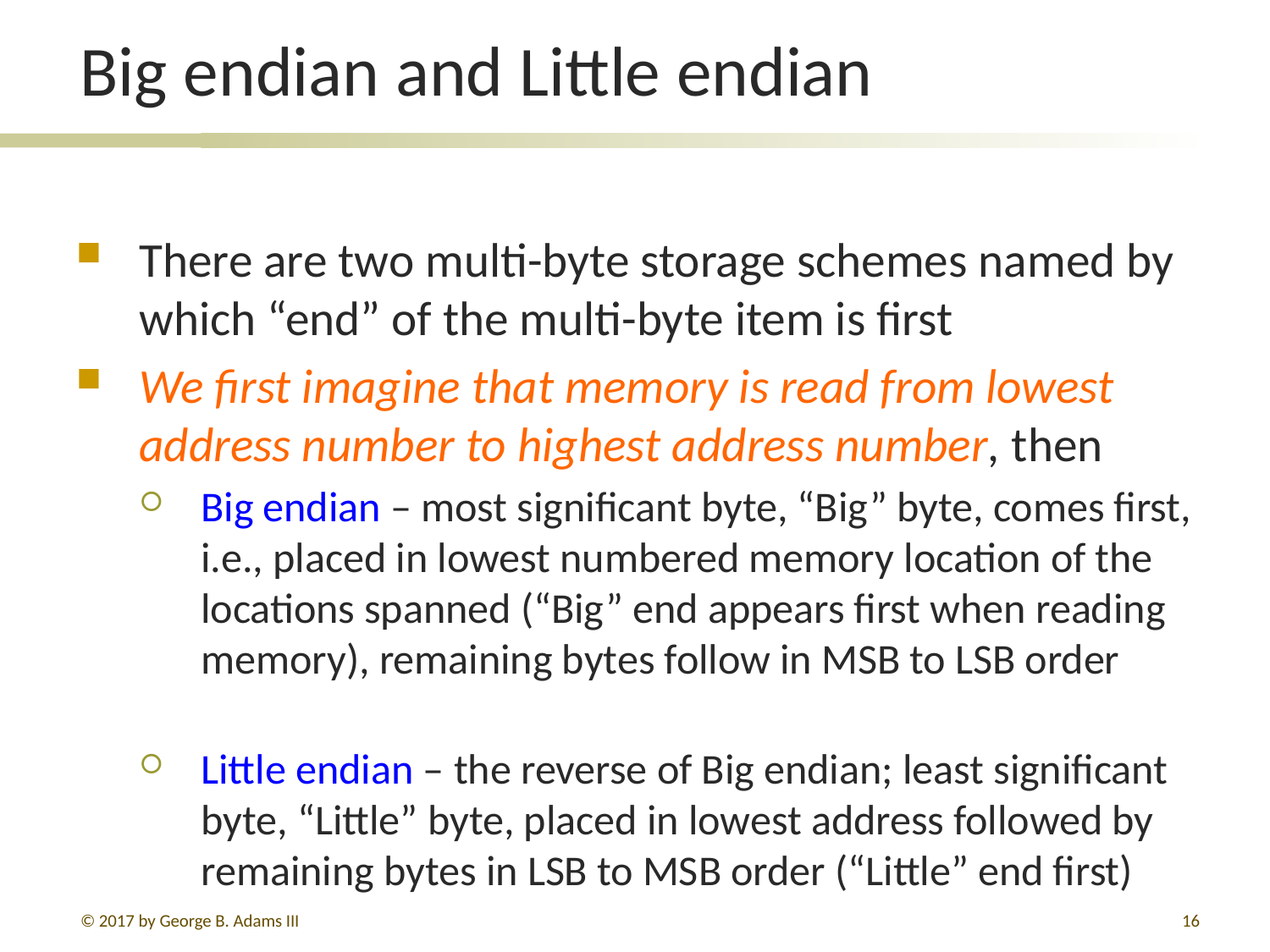

# Big endian and Little endian
There are two multi-byte storage schemes named by which “end” of the multi-byte item is first
We first imagine that memory is read from lowest address number to highest address number, then
Big endian – most significant byte, “Big” byte, comes first, i.e., placed in lowest numbered memory location of the locations spanned (“Big” end appears first when reading memory), remaining bytes follow in MSB to LSB order
Little endian – the reverse of Big endian; least significant byte, “Little” byte, placed in lowest address followed by remaining bytes in LSB to MSB order (“Little” end first)
© 2017 by George B. Adams III
16